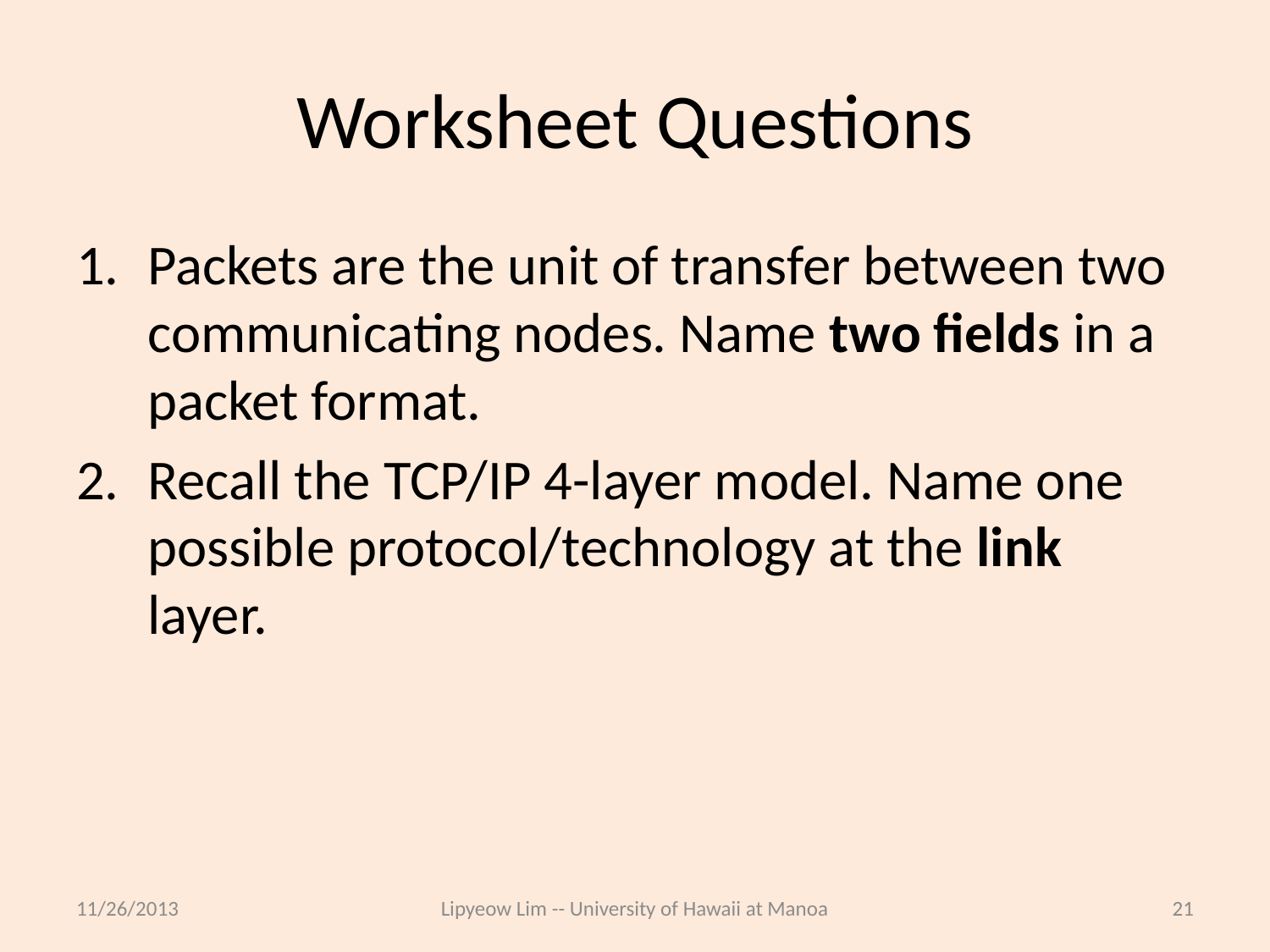

# Worksheet Questions
Packets are the unit of transfer between two communicating nodes. Name two fields in a packet format.
Recall the TCP/IP 4-layer model. Name one possible protocol/technology at the link layer.
11/26/2013
Lipyeow Lim -- University of Hawaii at Manoa
21